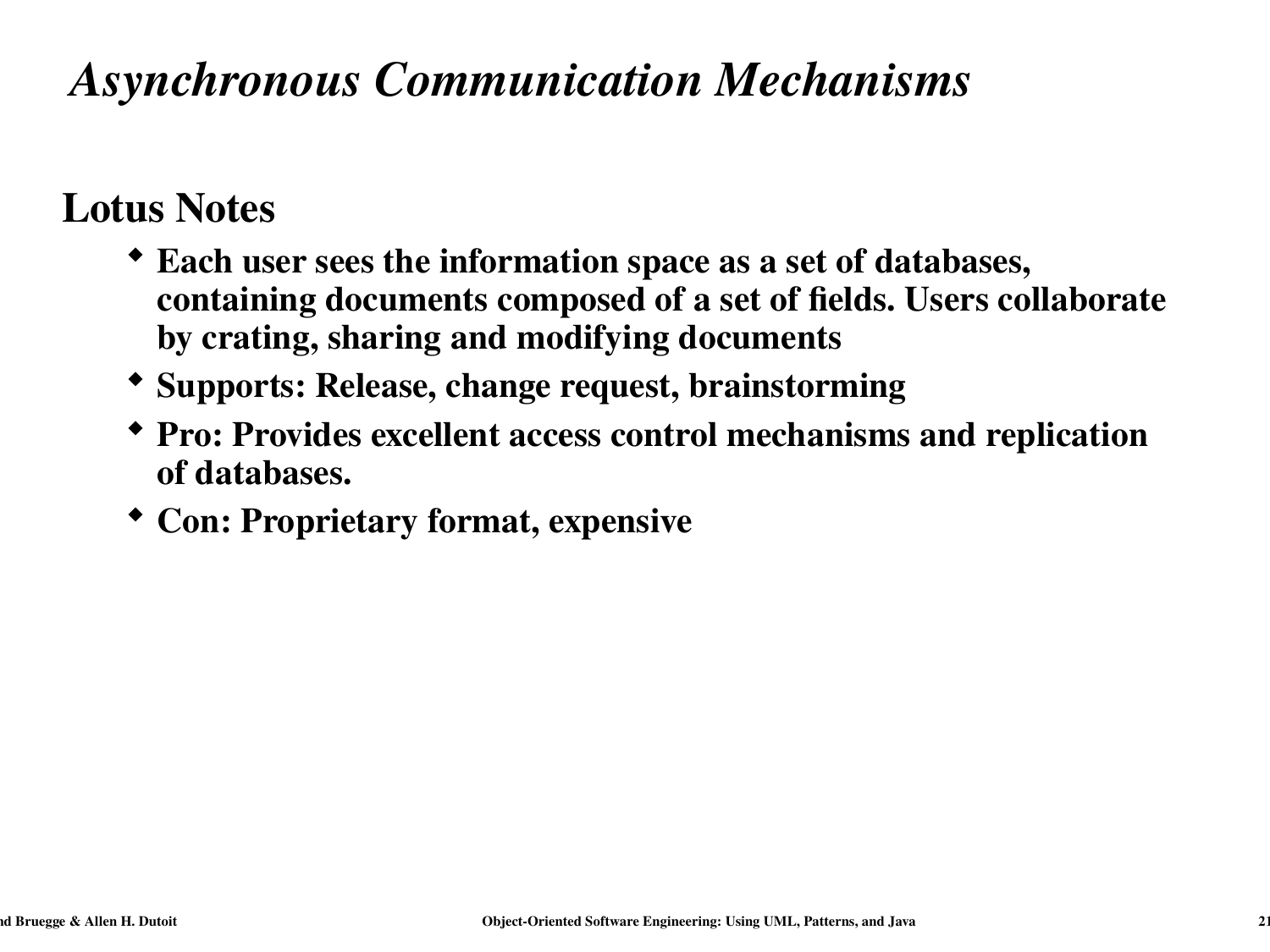

# Asynchronous Communication Mechanisms
Lotus Notes
Each user sees the information space as a set of databases, containing documents composed of a set of fields. Users collaborate by crating, sharing and modifying documents
Supports: Release, change request, brainstorming
Pro: Provides excellent access control mechanisms and replication of databases.
Con: Proprietary format, expensive